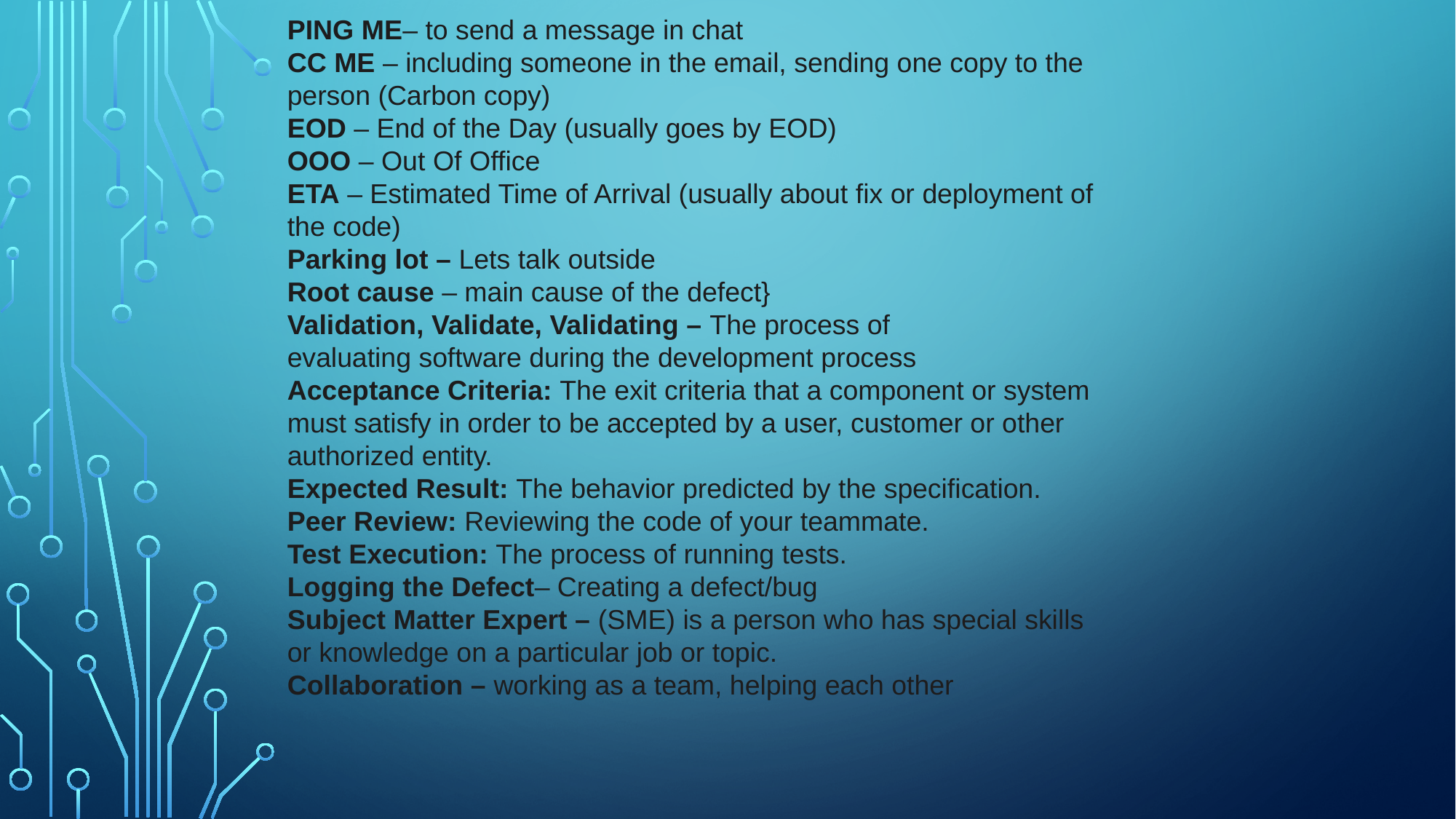

PING ME– to send a message in chat
CC ME – including someone in the email, sending one copy to the person (Carbon copy)
EOD – End of the Day (usually goes by EOD)
OOO – Out Of Office
ETA – Estimated Time of Arrival (usually about fix or deployment of the code)
Parking lot – Lets talk outside
Root cause – main cause of the defect}
Validation, Validate, Validating – The process of evaluating software during the development process
Acceptance Criteria: The exit criteria that a component or system must satisfy in order to be accepted by a user, customer or other authorized entity.
Expected Result: The behavior predicted by the specification.
Peer Review: Reviewing the code of your teammate.
Test Execution: The process of running tests.
Logging the Defect– Creating a defect/bug
Subject Matter Expert – (SME) is a person who has special skills or knowledge on a particular job or topic.
Collaboration – working as a team, helping each other